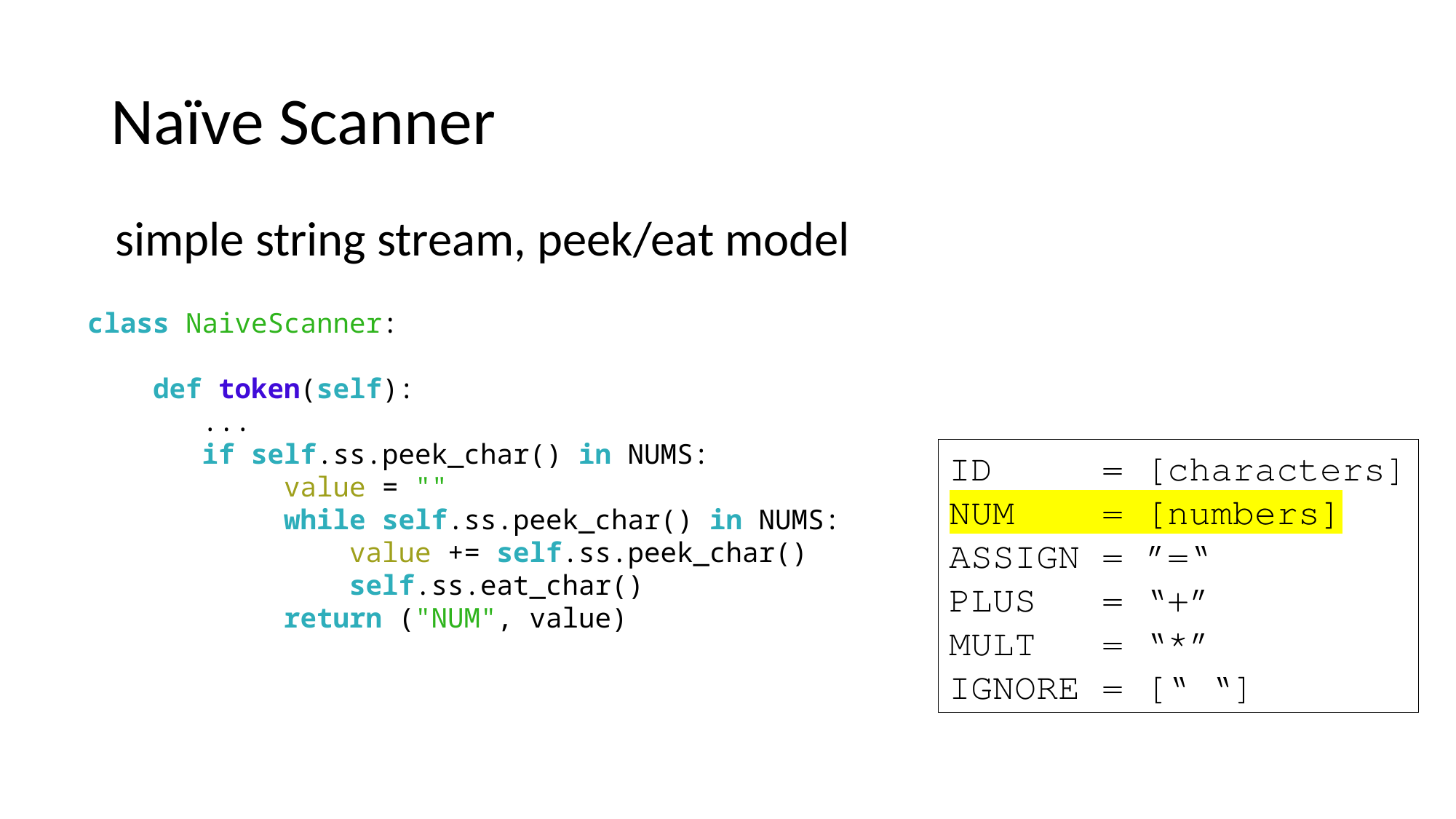

# Naïve Scanner
simple string stream, peek/eat model
class NaiveScanner:
    def token(self):
       ...
       if self.ss.peek_char() in NUMS:
            value = ""
            while self.ss.peek_char() in NUMS:
                value += self.ss.peek_char()
                self.ss.eat_char()
            return ("NUM", value)

ID     = [characters]
NUM    = [numbers]
ASSIGN = ”=“
PLUS   = “+”
MULT   = “*”
IGNORE = [“ “]